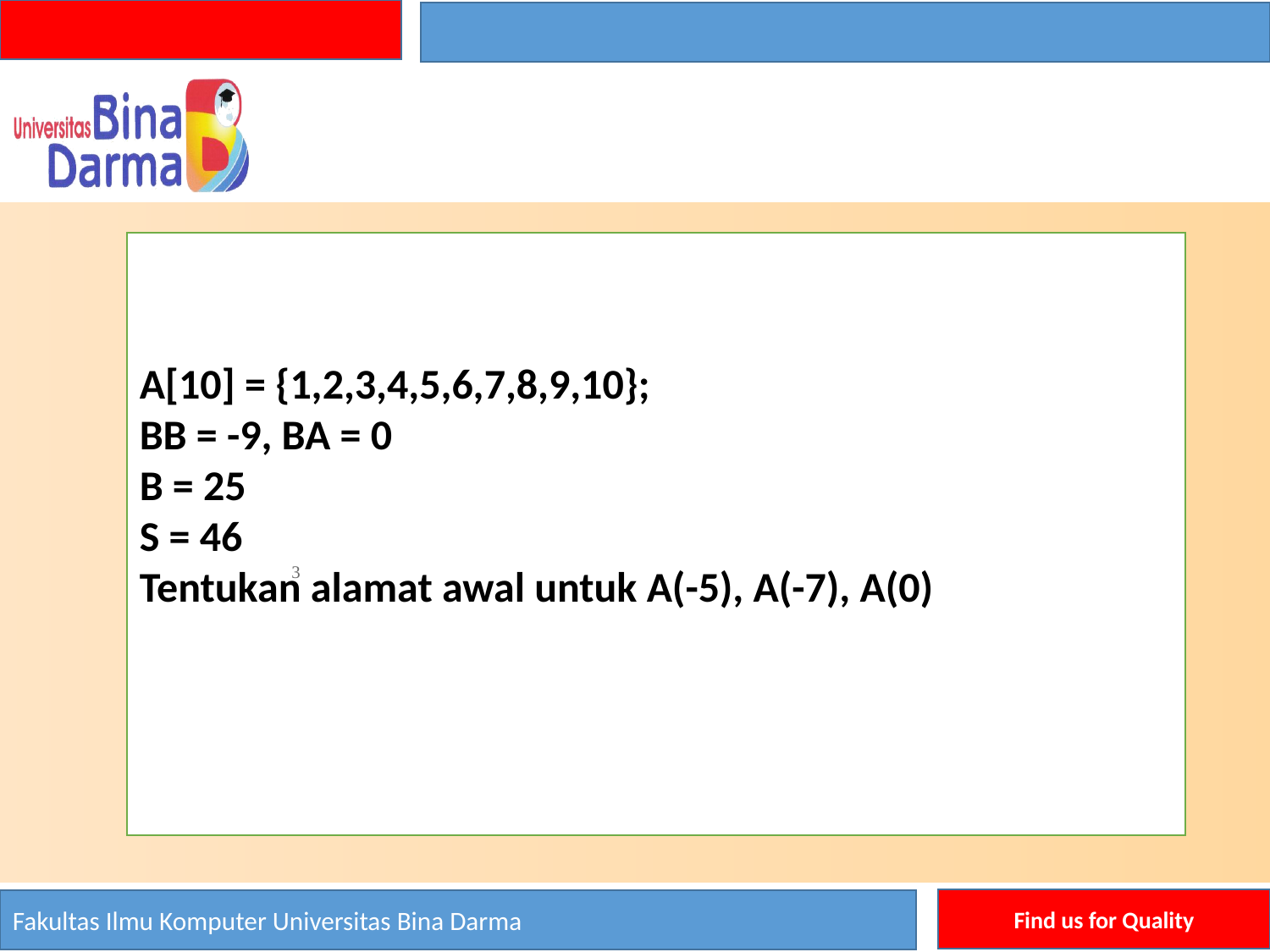

A[10] = {1,2,3,4,5,6,7,8,9,10};
BB = -9, BA = 0
B = 25
S = 46
Tentukan alamat awal untuk A(-5), A(-7), A(0)

3